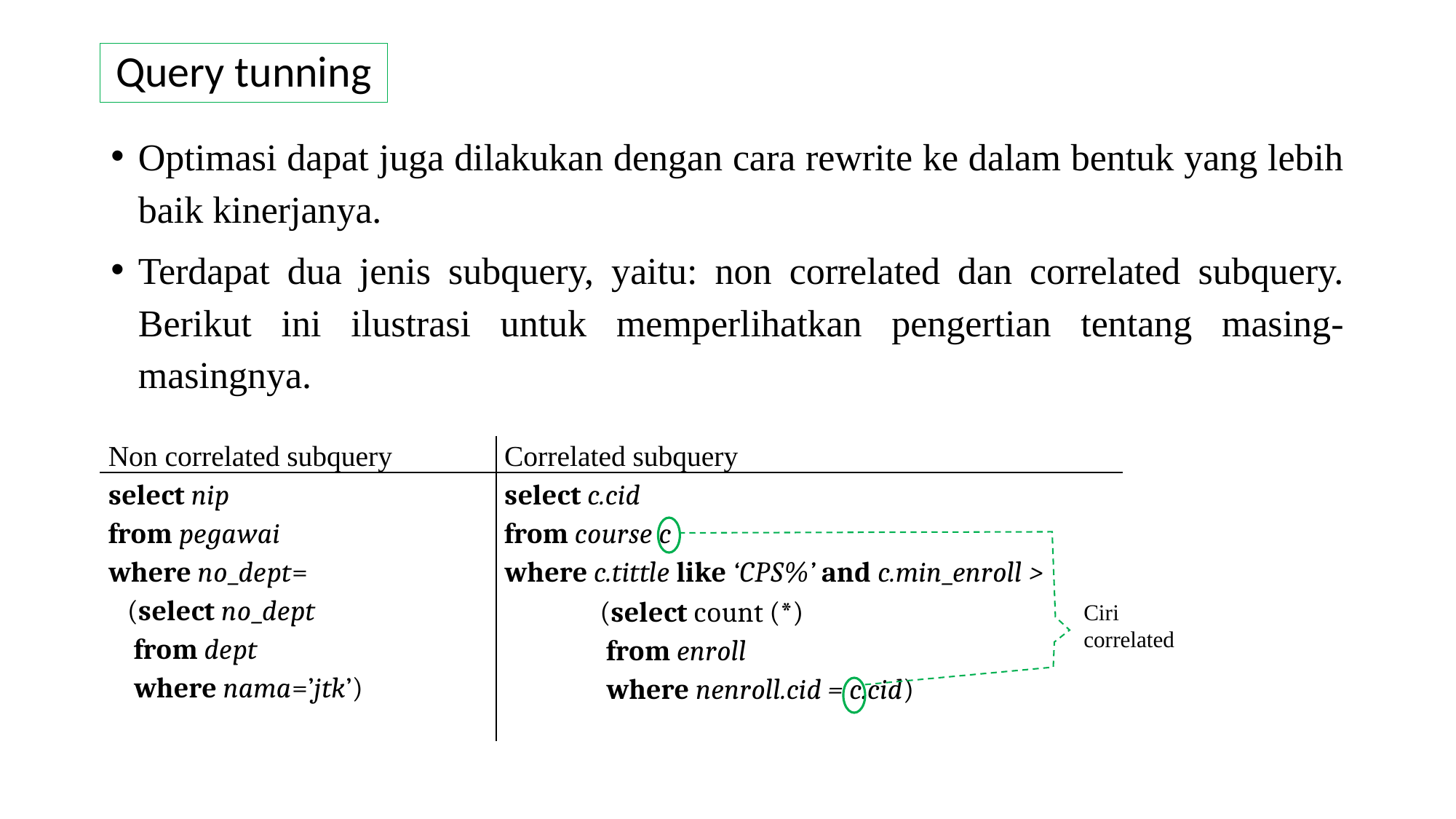

# Query tunning
Optimasi dapat juga dilakukan dengan cara rewrite ke dalam bentuk yang lebih baik kinerjanya.
Terdapat dua jenis subquery, yaitu: non correlated dan correlated subquery. Berikut ini ilustrasi untuk memperlihatkan pengertian tentang masing-masingnya.

| Non correlated subquery | Correlated subquery |
| --- | --- |
| select nip from pegawai where no\_dept= (select no\_dept from dept where nama=’jtk’) | select c.cid from course c where c.tittle like ‘CPS%’ and c.min\_enroll > (select count (\*) from enroll where nenroll.cid = c.cid) |

Ciri correlated